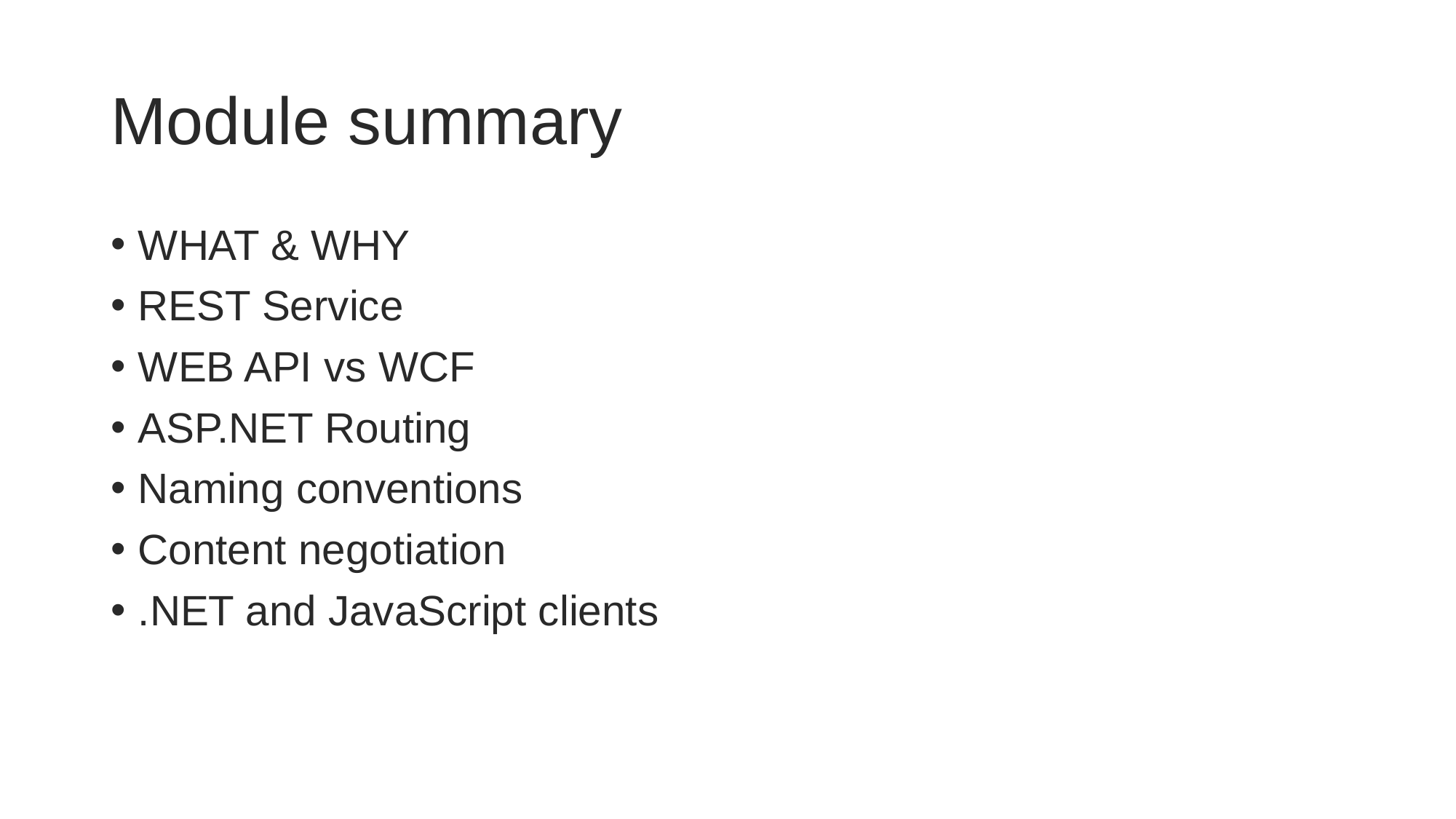

# Module summary
WHAT & WHY
REST Service
WEB API vs WCF
ASP.NET Routing
Naming conventions
Content negotiation
.NET and JavaScript clients